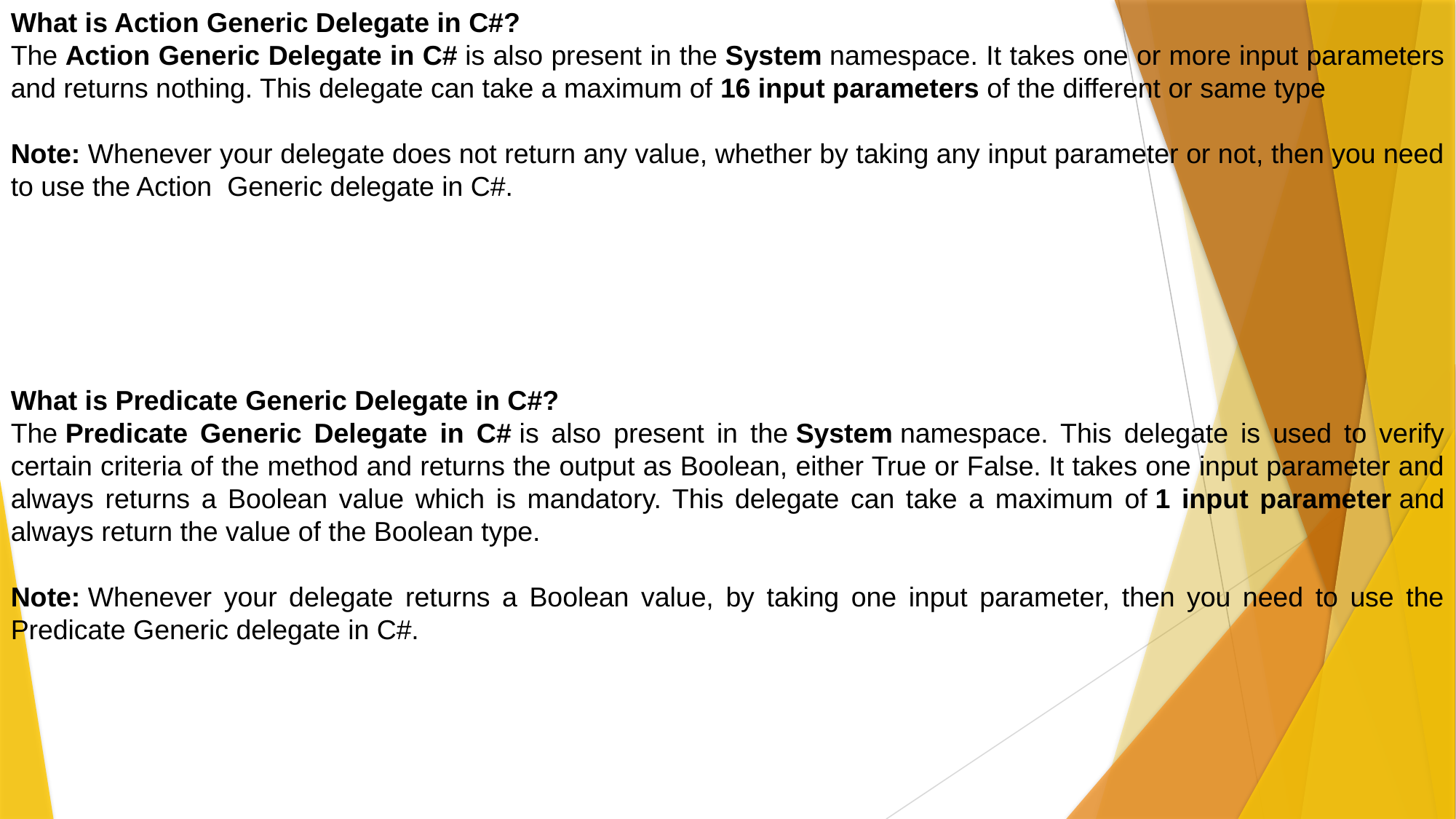

What is Action Generic Delegate in C#?
The Action Generic Delegate in C# is also present in the System namespace. It takes one or more input parameters and returns nothing. This delegate can take a maximum of 16 input parameters of the different or same type

Note: Whenever your delegate does not return any value, whether by taking any input parameter or not, then you need to use the Action  Generic delegate in C#.
What is Predicate Generic Delegate in C#?
The Predicate Generic Delegate in C# is also present in the System namespace. This delegate is used to verify certain criteria of the method and returns the output as Boolean, either True or False. It takes one input parameter and always returns a Boolean value which is mandatory. This delegate can take a maximum of 1 input parameter and always return the value of the Boolean type.

Note: Whenever your delegate returns a Boolean value, by taking one input parameter, then you need to use the Predicate Generic delegate in C#.